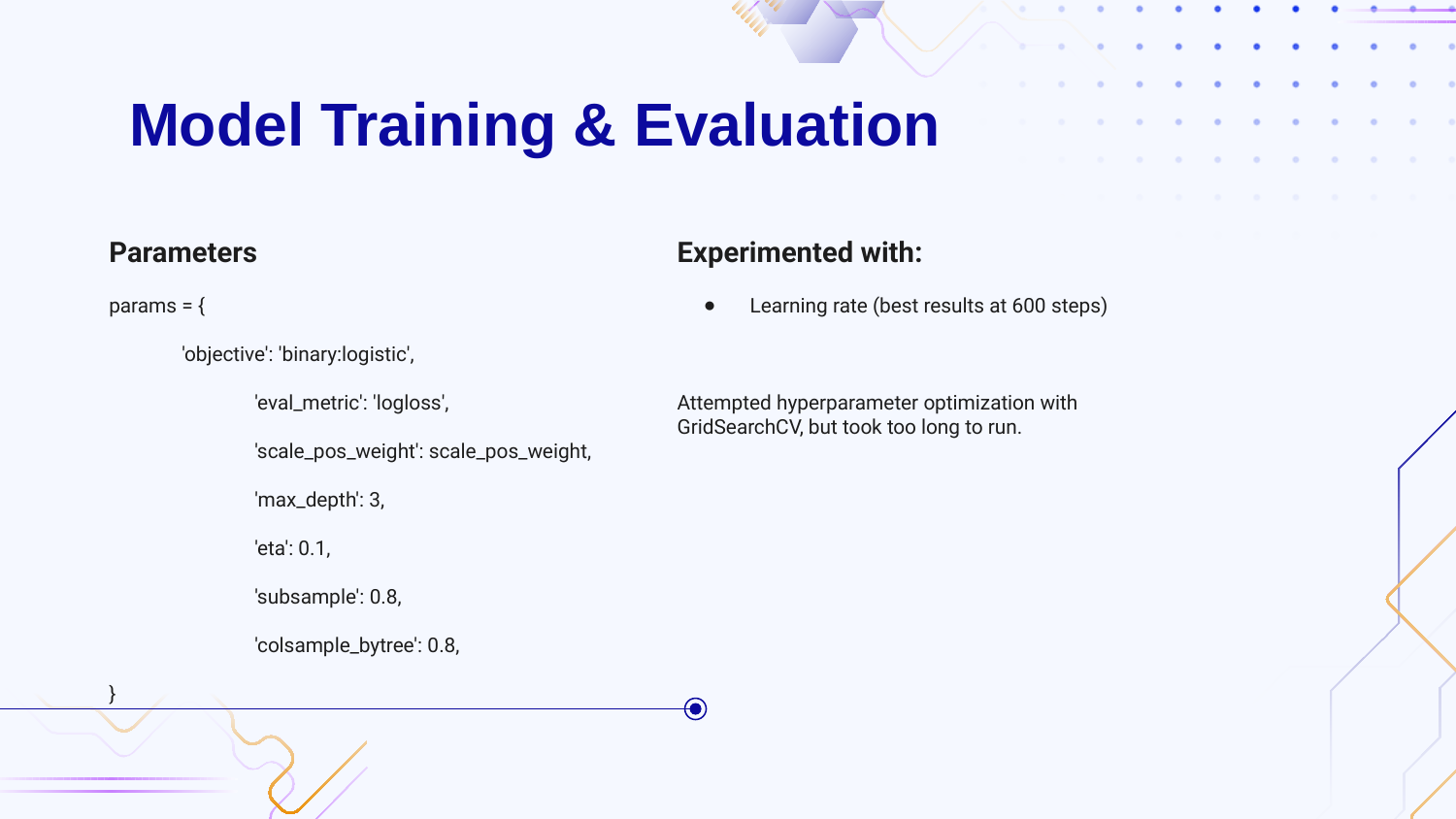

# Model Training & Evaluation
Parameters
params = {
'objective': 'binary:logistic',
	'eval_metric': 'logloss',
	'scale_pos_weight': scale_pos_weight,
	'max_depth': 3,
	'eta': 0.1,
	'subsample': 0.8,
	'colsample_bytree': 0.8,
}
Experimented with:
Learning rate (best results at 600 steps)

Attempted hyperparameter optimization with GridSearchCV, but took too long to run.